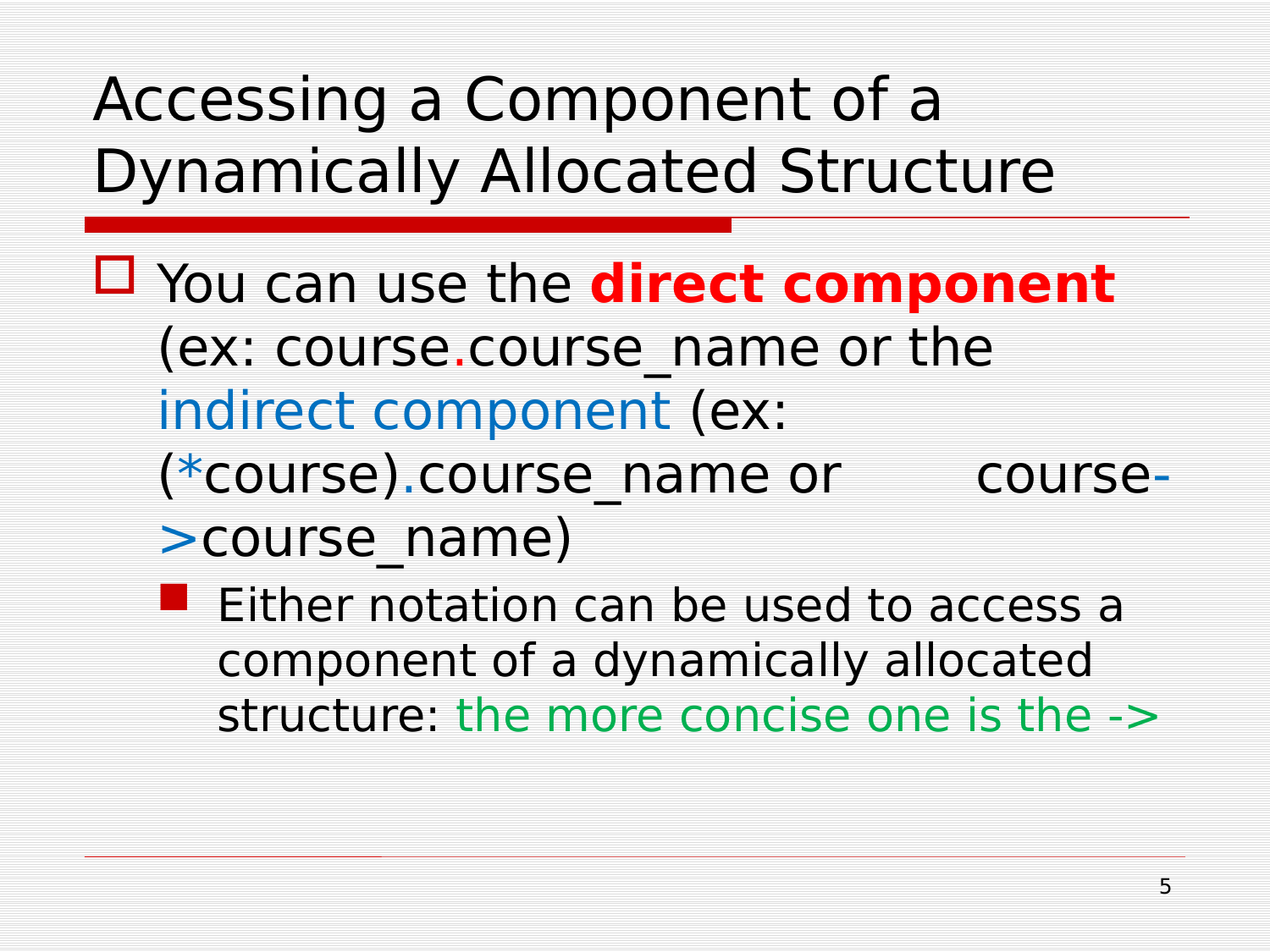

# Accessing a Component of a Dynamically Allocated Structure
You can use the direct component (ex: course.course_name or the indirect component (ex: (*course).course_name or        course->course_name)
Either notation can be used to access a component of a dynamically allocated structure: the more concise one is the ->
5